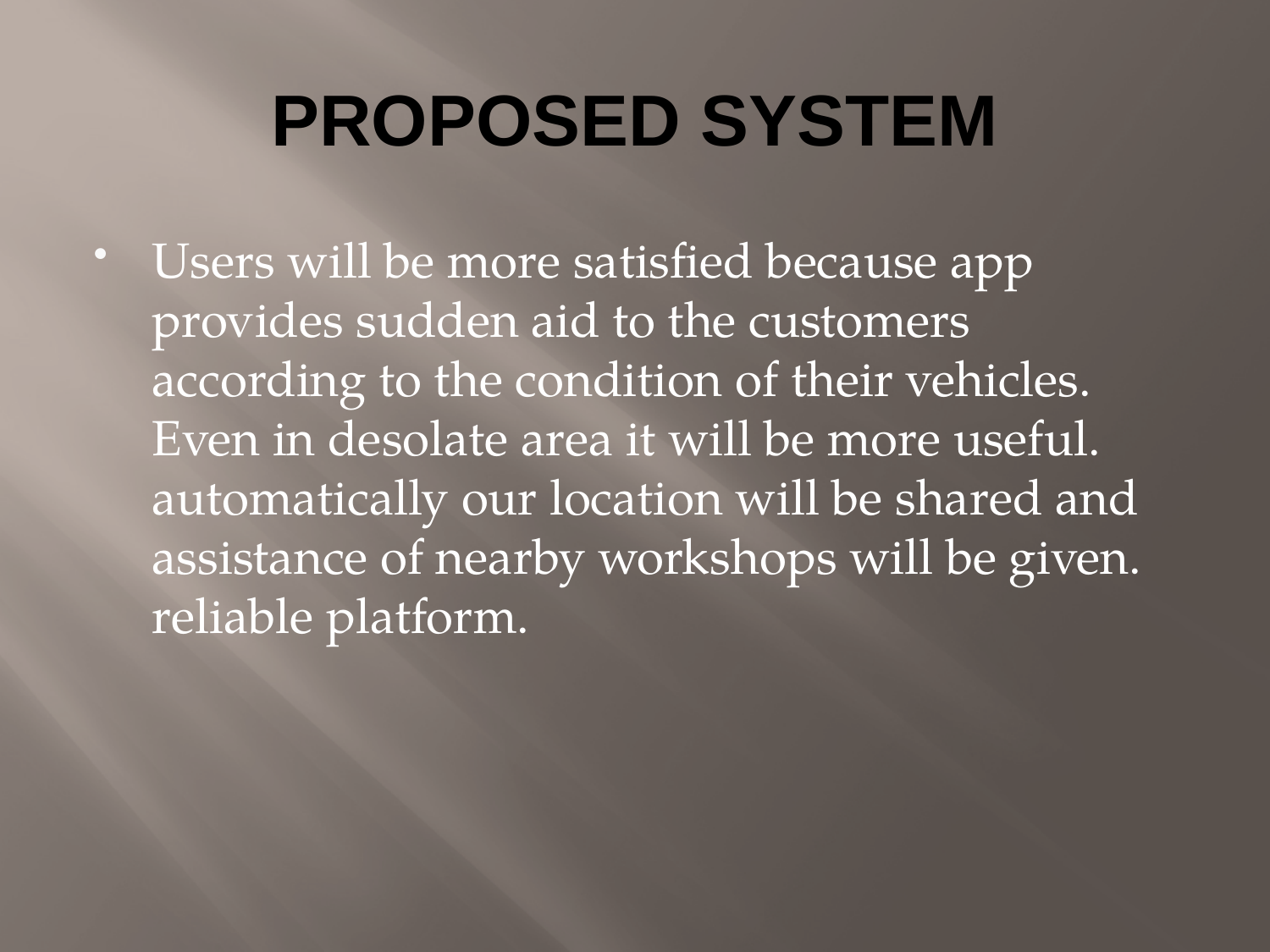

# PROPOSED SYSTEM
Users will be more satisfied because app provides sudden aid to the customers according to the condition of their vehicles. Even in desolate area it will be more useful. automatically our location will be shared and assistance of nearby workshops will be given. reliable platform.